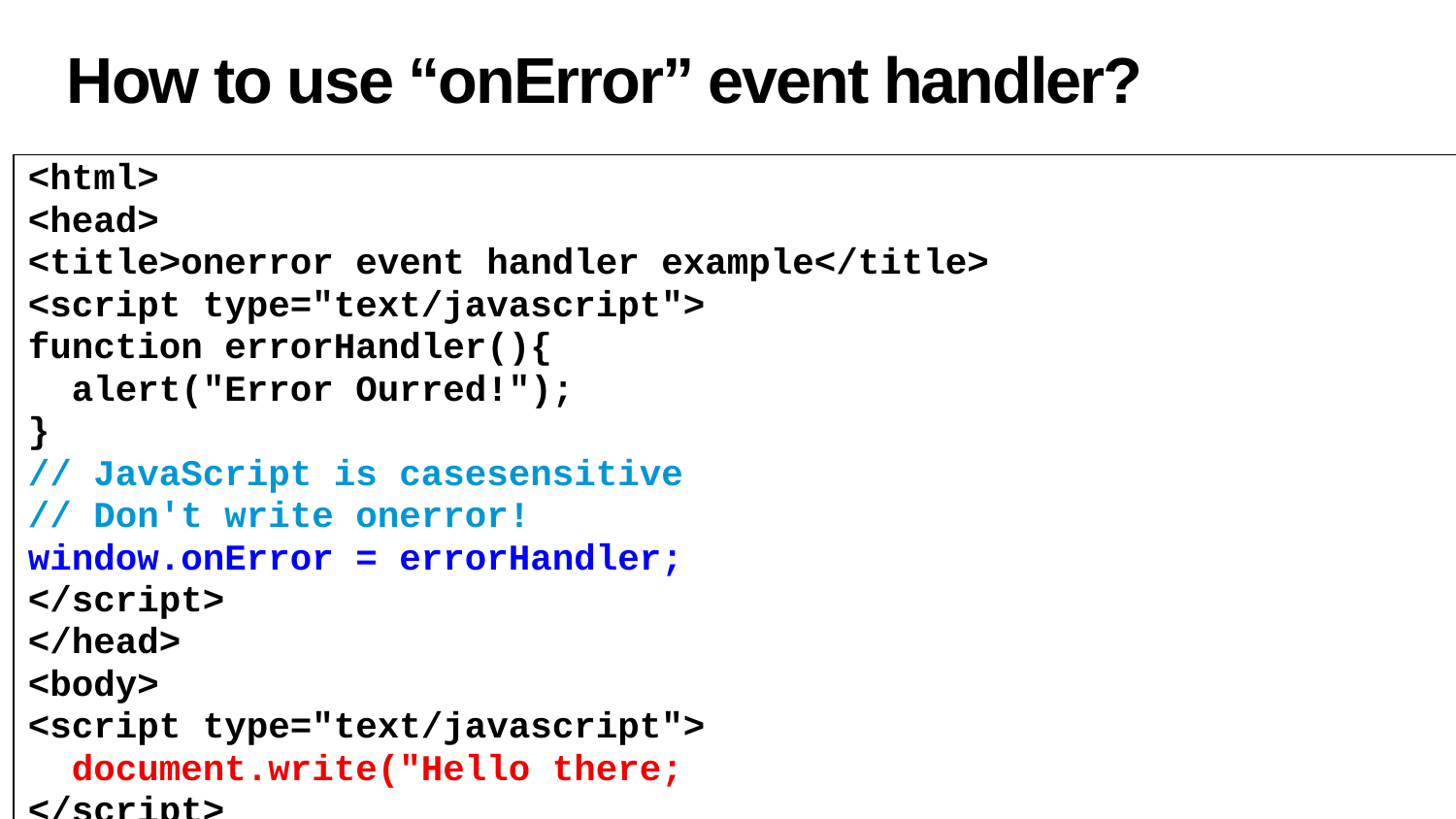

# How to use “onError” event handler?
<html>
<head>
<title>onerror event handler example</title>
<script type="text/javascript">
function errorHandler(){
  alert("Error Ourred!");
}
// JavaScript is casesensitive
// Don't write onerror!
window.onError = errorHandler;
</script>
</head>
<body>
<script type="text/javascript">
  document.write("Hello there;
</script>
</body>
</html>